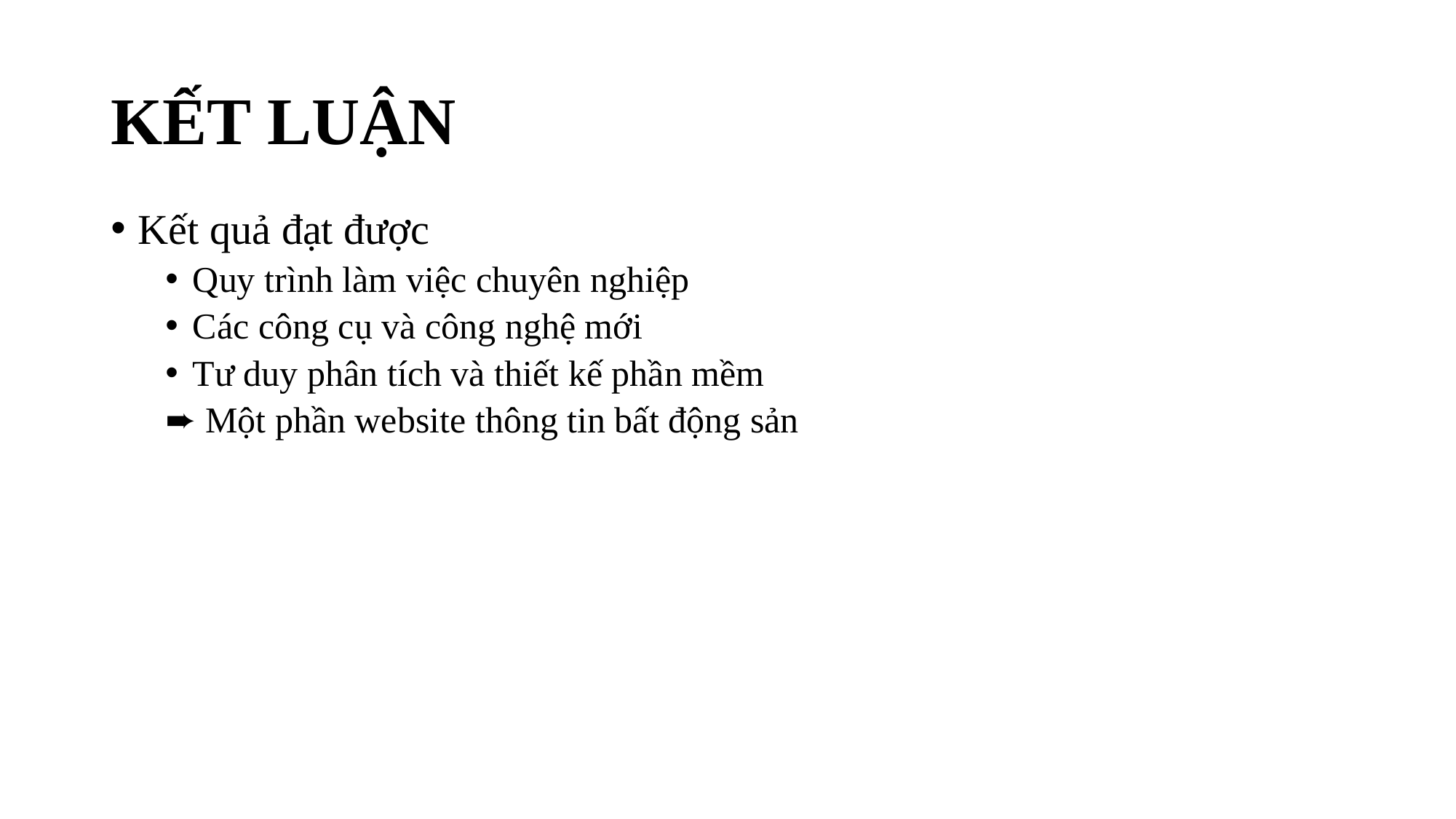

# KẾT LUẬN
Kết quả đạt được
Quy trình làm việc chuyên nghiệp
Các công cụ và công nghệ mới
Tư duy phân tích và thiết kế phần mềm
➨ Một phần website thông tin bất động sản